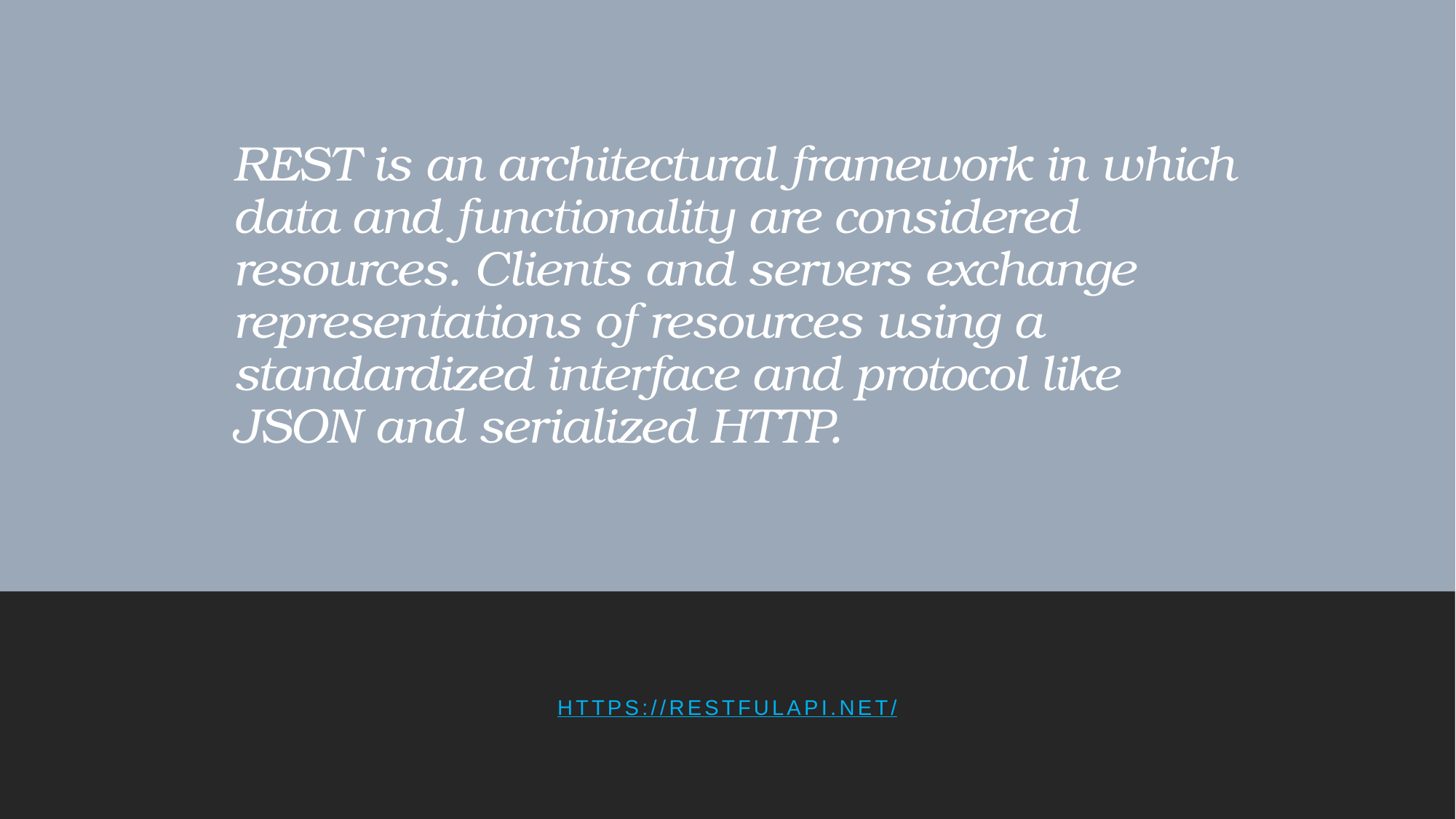

# REST is an architectural framework in which data and functionality are considered resources. Clients and servers exchange representations of resources using a standardized interface and protocol like JSON and serialized HTTP.
https://restfulapi.net/